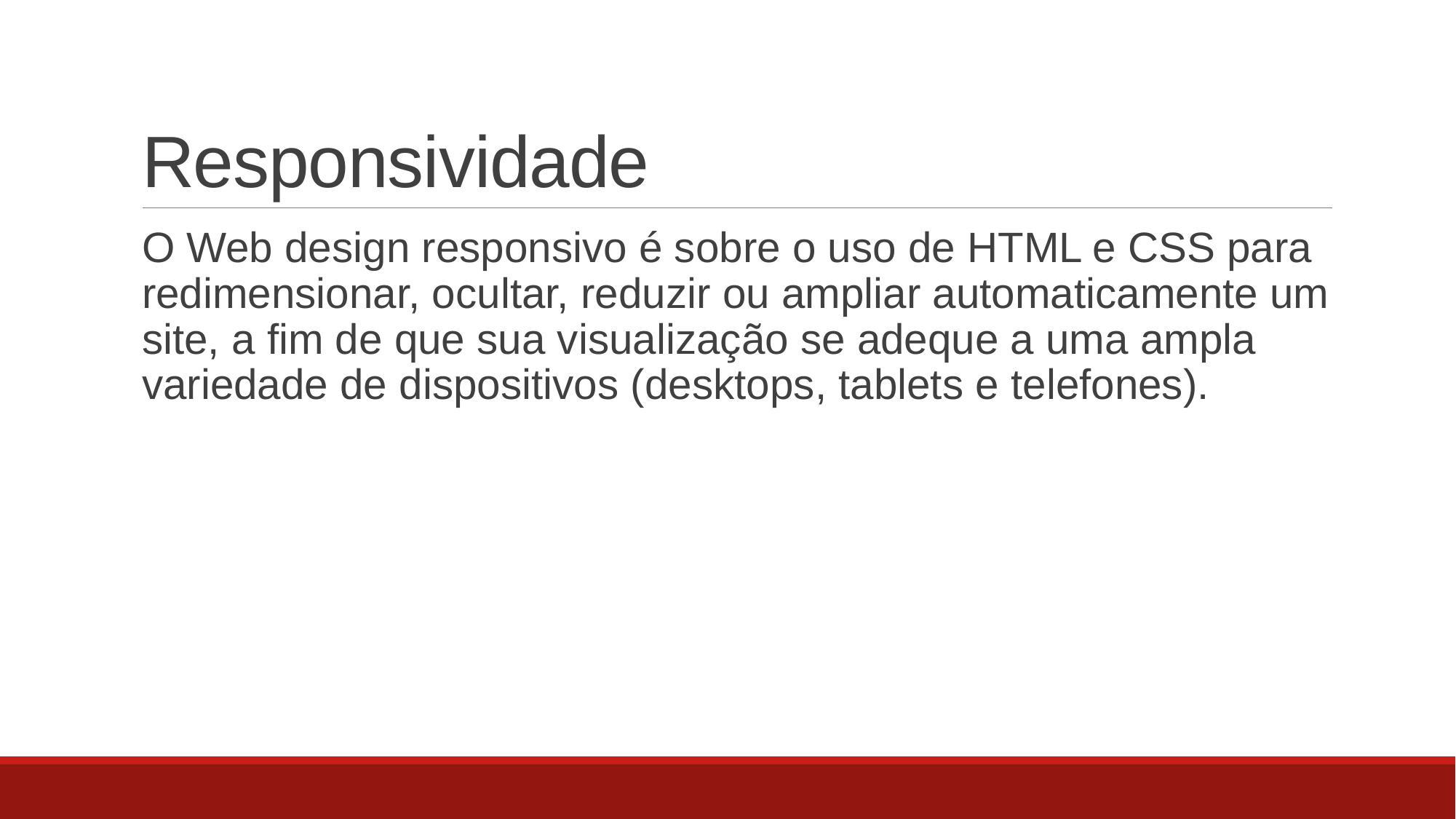

# Responsividade
O Web design responsivo é sobre o uso de HTML e CSS para redimensionar, ocultar, reduzir ou ampliar automaticamente um site, a fim de que sua visualização se adeque a uma ampla variedade de dispositivos (desktops, tablets e telefones).